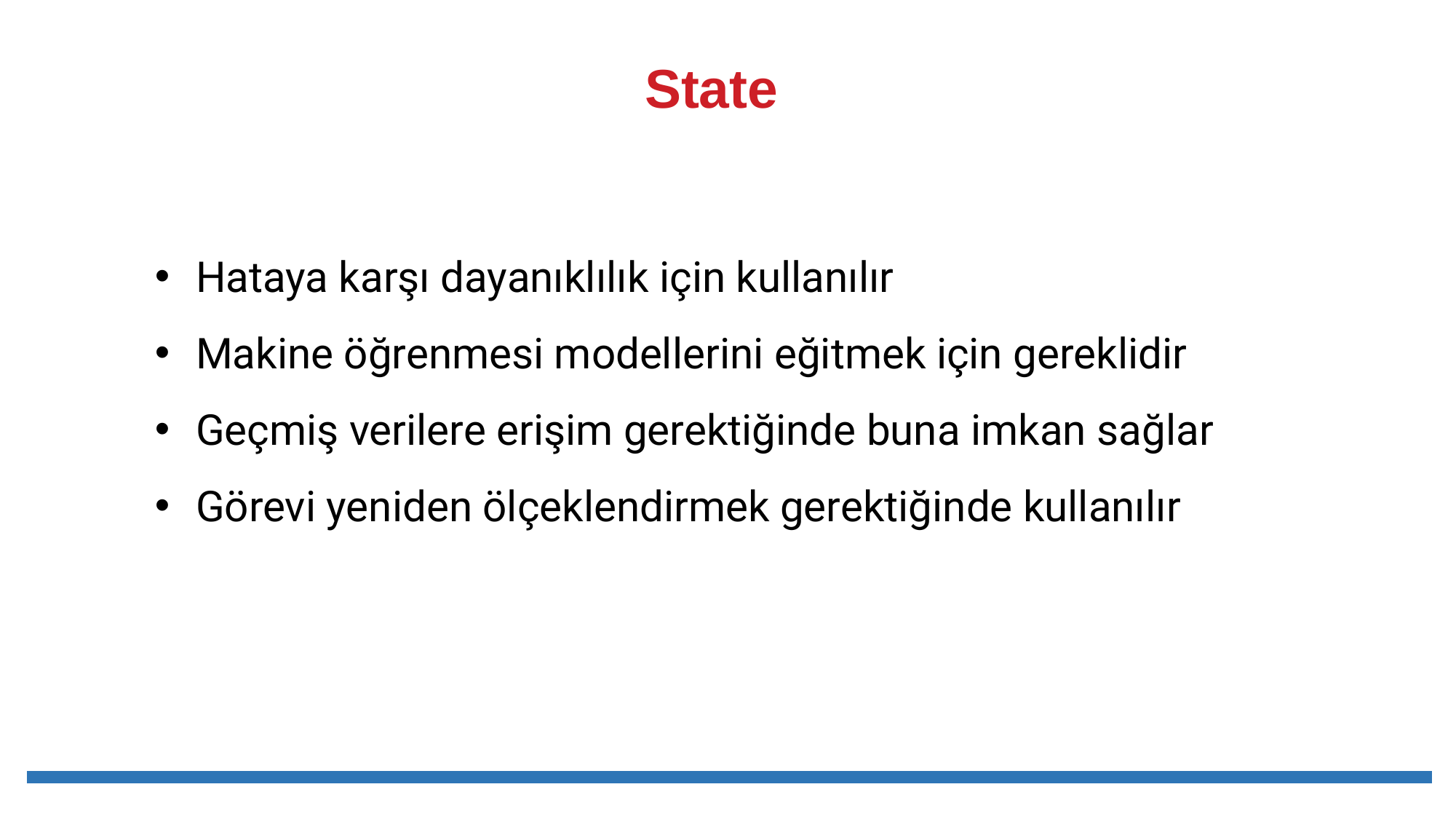

# State

Hataya karşı dayanıklılık için kullanılır
Makine öğrenmesi modellerini eğitmek için gereklidir
Geçmiş verilere erişim gerektiğinde buna imkan sağlar
Görevi yeniden ölçeklendirmek gerektiğinde kullanılır